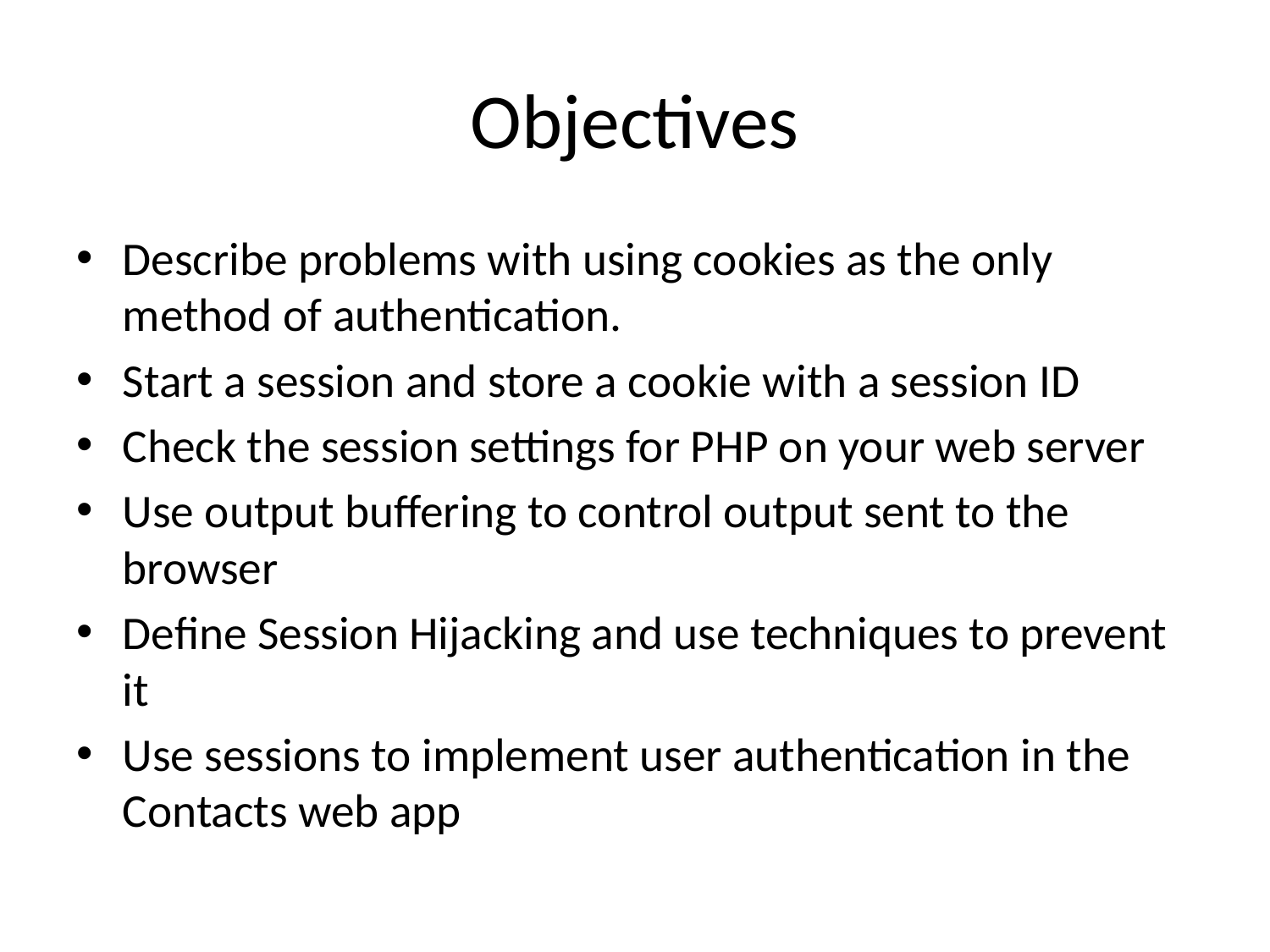

# Objectives
Describe problems with using cookies as the only method of authentication.
Start a session and store a cookie with a session ID
Check the session settings for PHP on your web server
Use output buffering to control output sent to the browser
Define Session Hijacking and use techniques to prevent it
Use sessions to implement user authentication in the Contacts web app